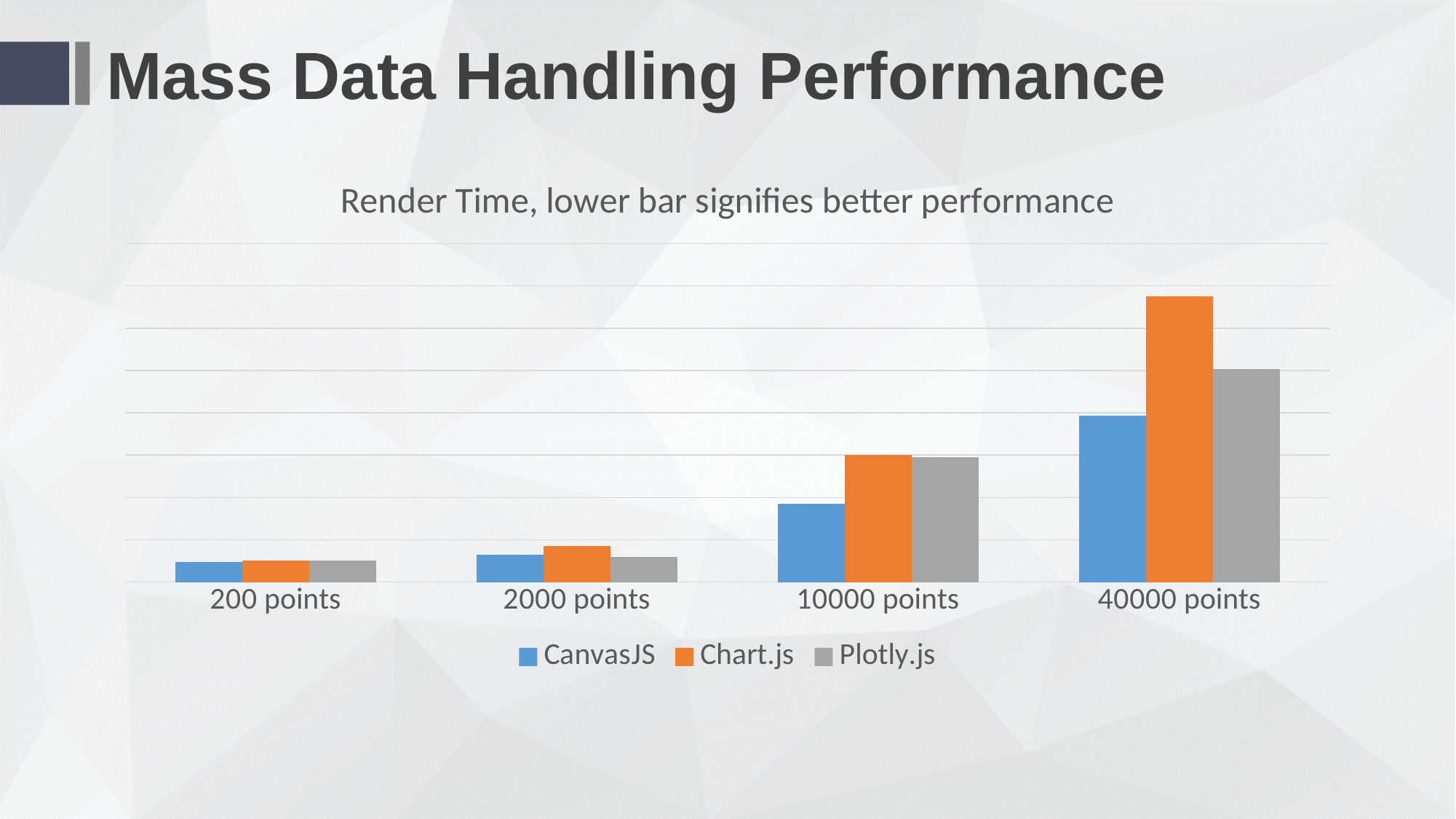

Mass Data Handling Performance

#

### Chart: Render Time, lower bar signifies better performance

| Category | CanvasJS | Chart.js | Plotly.js |
|---|---|---|---|
| 200 points | 95.0 | 100.0 | 100.0 |
| 2000 points | 130.0 | 170.0 | 120.0 |
| 10000 points | 371.0 | 600.0 | 590.0 |
| 40000 points | 786.0 | 1350.0 | 1005.0 |